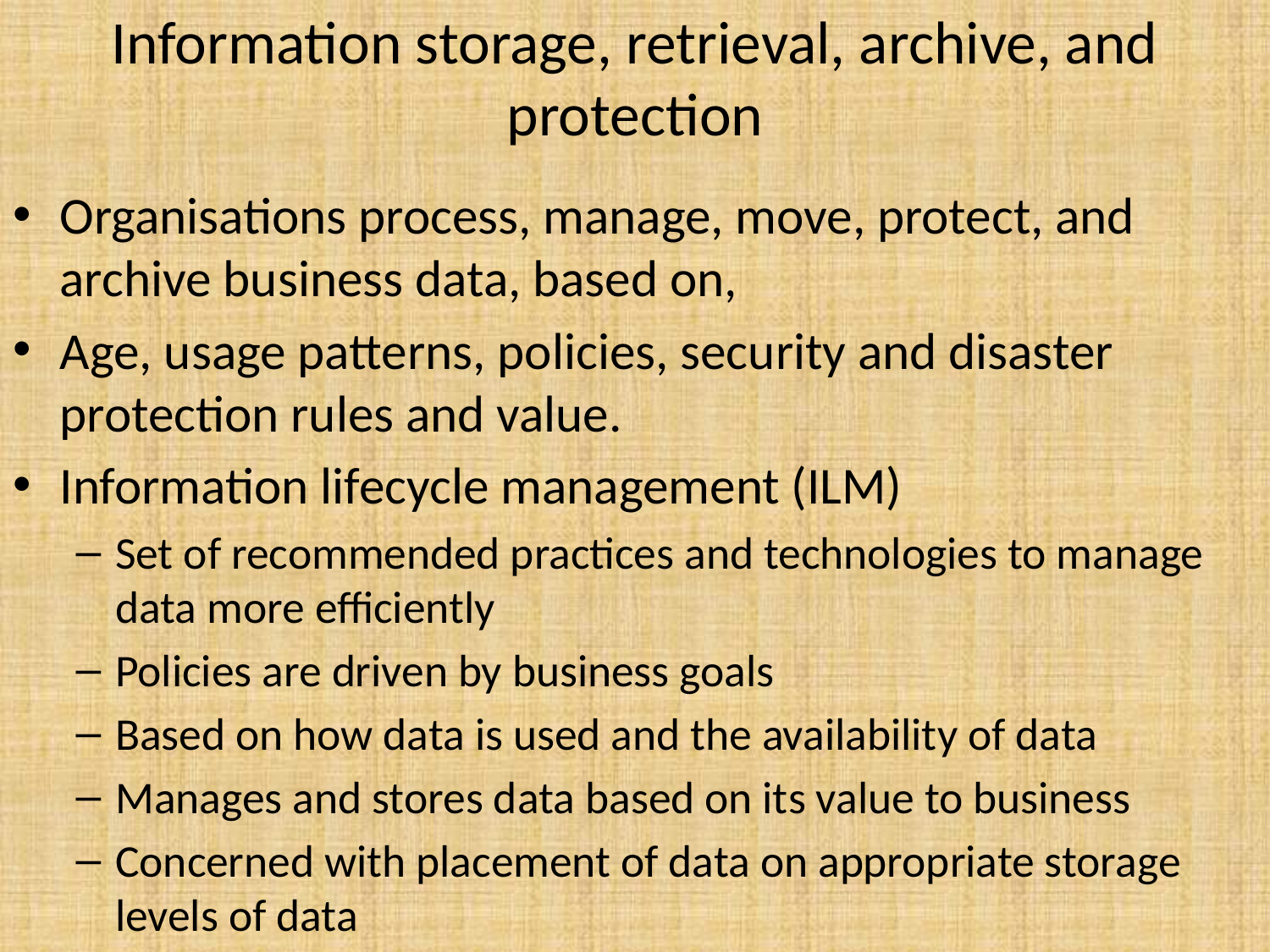

# Information storage, retrieval, archive, and protection
Organisations process, manage, move, protect, and archive business data, based on,
Age, usage patterns, policies, security and disaster protection rules and value.
Information lifecycle management (ILM)
Set of recommended practices and technologies to manage data more efficiently
Policies are driven by business goals
Based on how data is used and the availability of data
Manages and stores data based on its value to business
Concerned with placement of data on appropriate storage levels of data